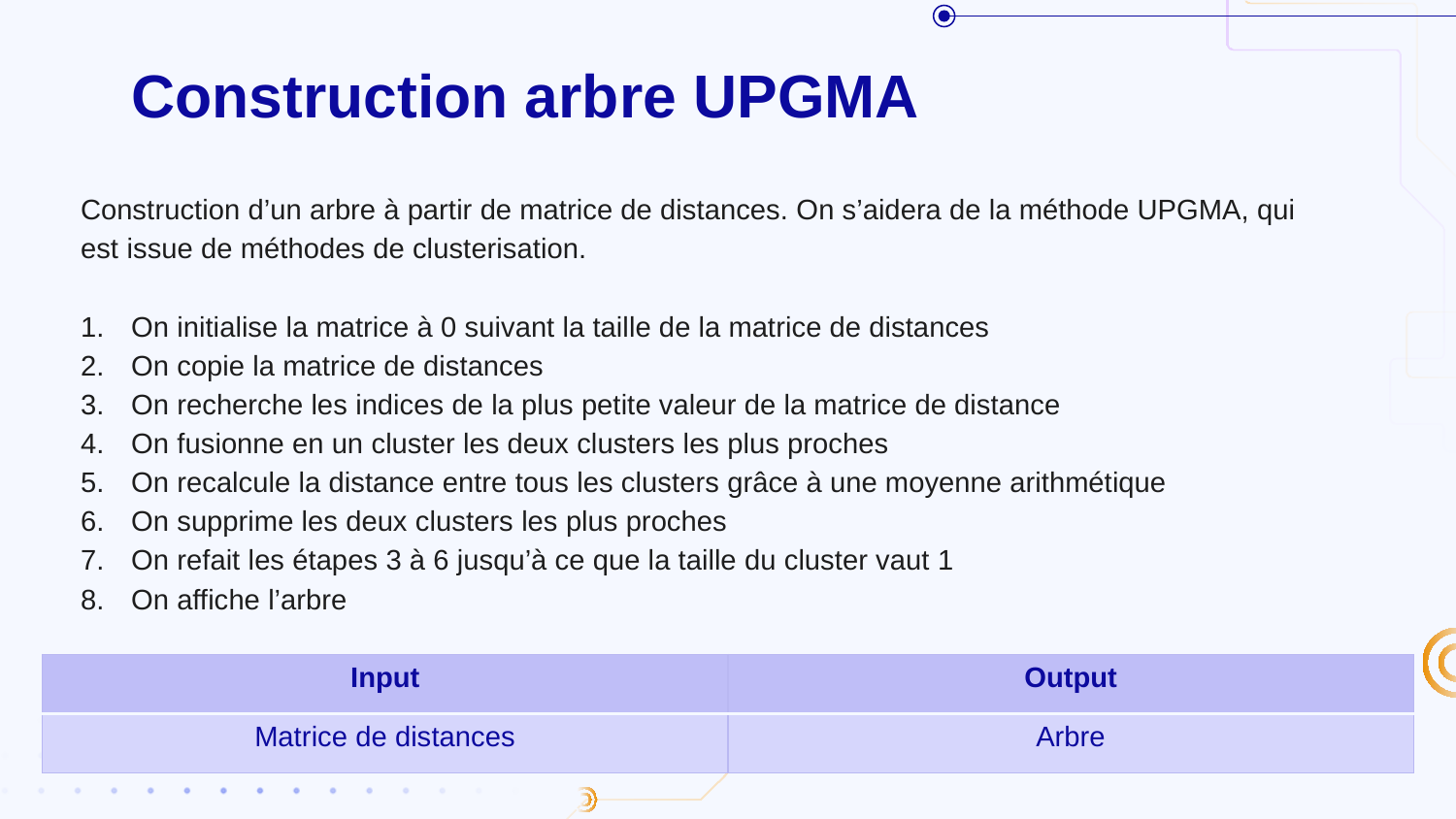

# Construction arbre UPGMA
Construction d’un arbre à partir de matrice de distances. On s’aidera de la méthode UPGMA, qui est issue de méthodes de clusterisation.

On initialise la matrice à 0 suivant la taille de la matrice de distances
On copie la matrice de distances
On recherche les indices de la plus petite valeur de la matrice de distance
On fusionne en un cluster les deux clusters les plus proches
On recalcule la distance entre tous les clusters grâce à une moyenne arithmétique
On supprime les deux clusters les plus proches
On refait les étapes 3 à 6 jusqu’à ce que la taille du cluster vaut 1
On affiche l’arbre
| Input | Output |
| --- | --- |
| Matrice de distances | Arbre |